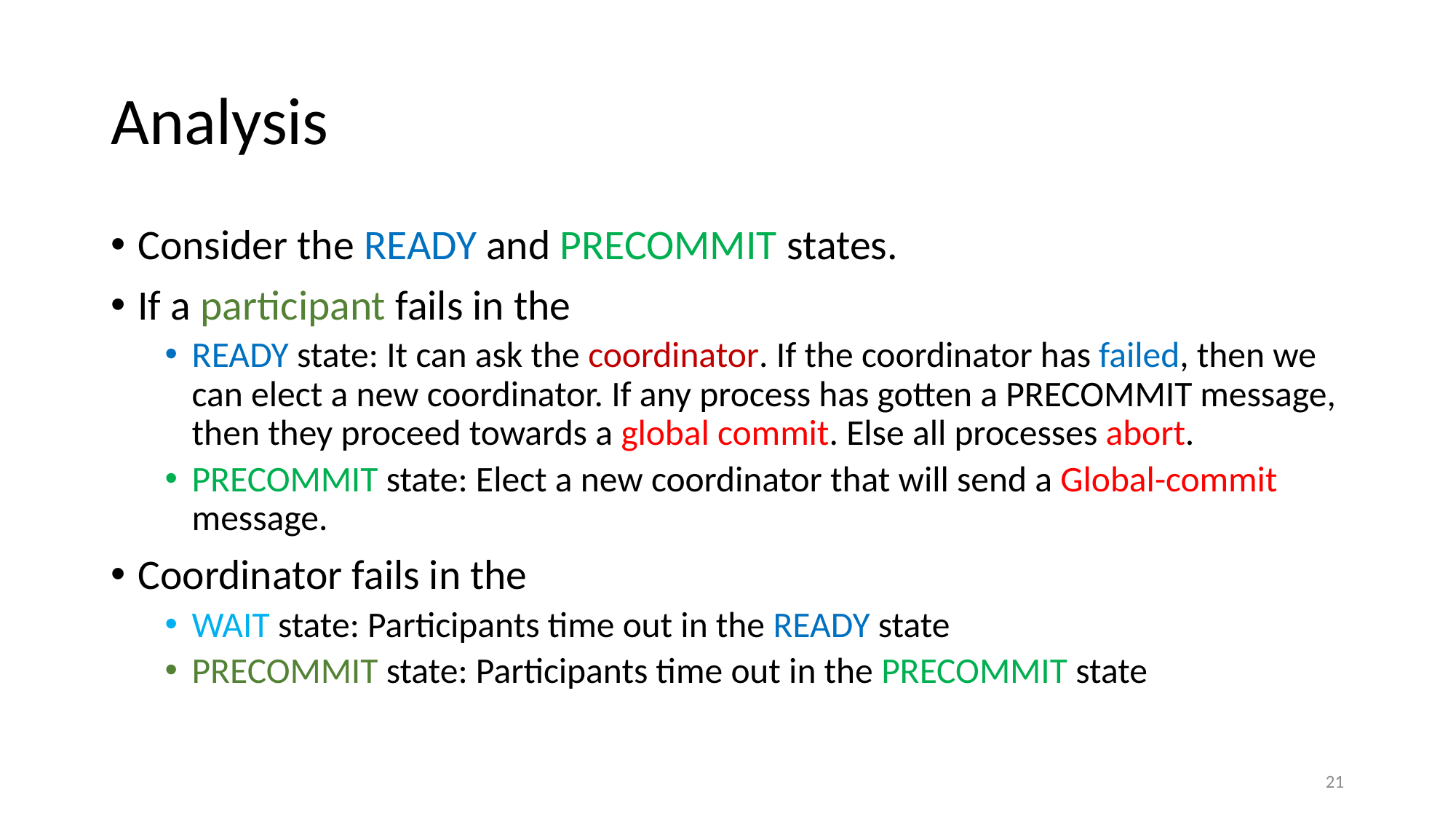

# Analysis
Consider the READY and PRECOMMIT states.
If a participant fails in the
READY state: It can ask the coordinator. If the coordinator has failed, then we can elect a new coordinator. If any process has gotten a PRECOMMIT message, then they proceed towards a global commit. Else all processes abort.
PRECOMMIT state: Elect a new coordinator that will send a Global-commit message.
Coordinator fails in the
WAIT state: Participants time out in the READY state
PRECOMMIT state: Participants time out in the PRECOMMIT state

21